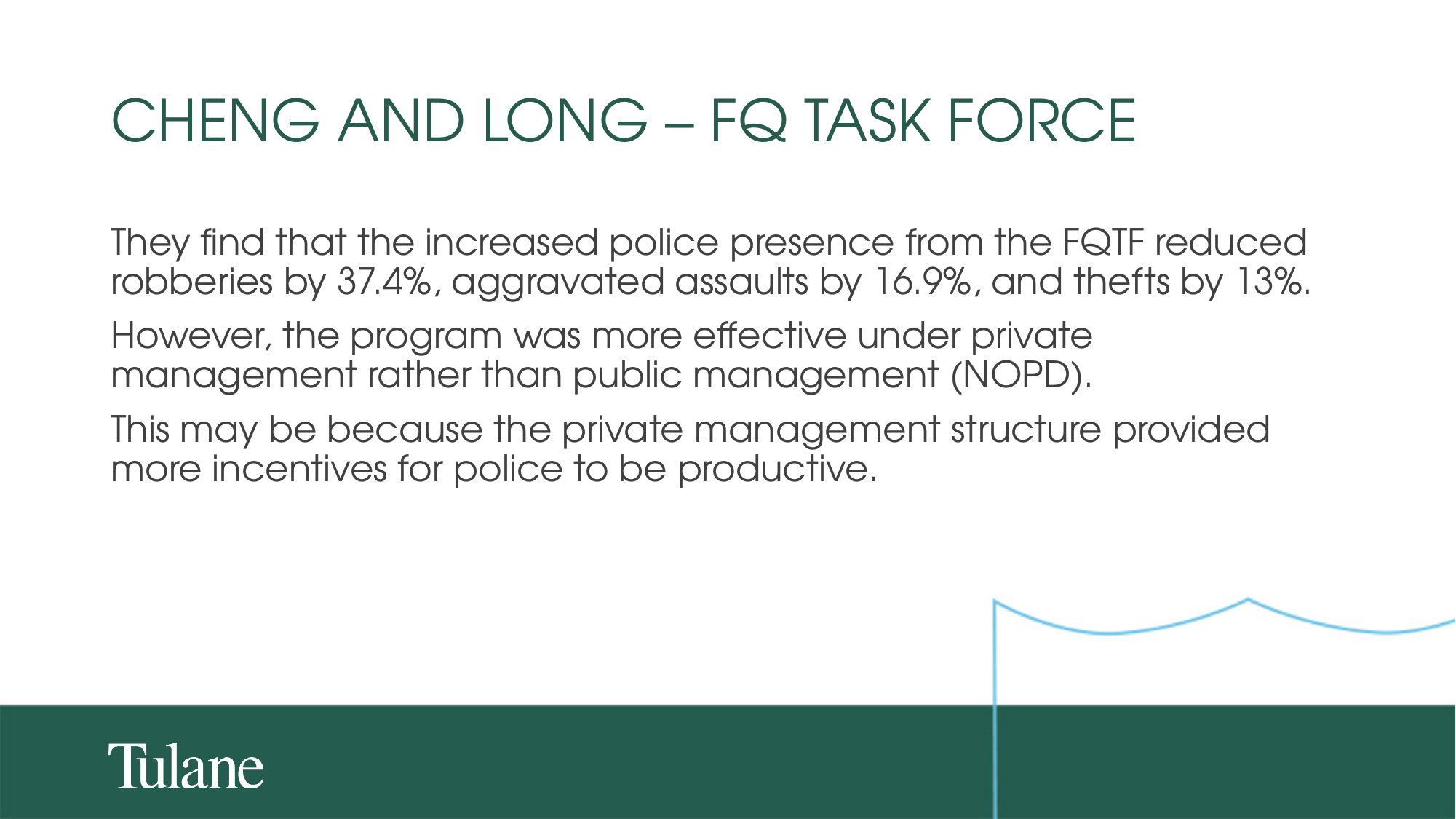

# Cheng and Long – FQ Task force
They find that the increased police presence from the FQTF reduced robberies by 37.4%, aggravated assaults by 16.9%, and thefts by 13%.
However, the program was more effective under private management rather than public management (NOPD).
This may be because the private management structure provided more incentives for police to be productive.